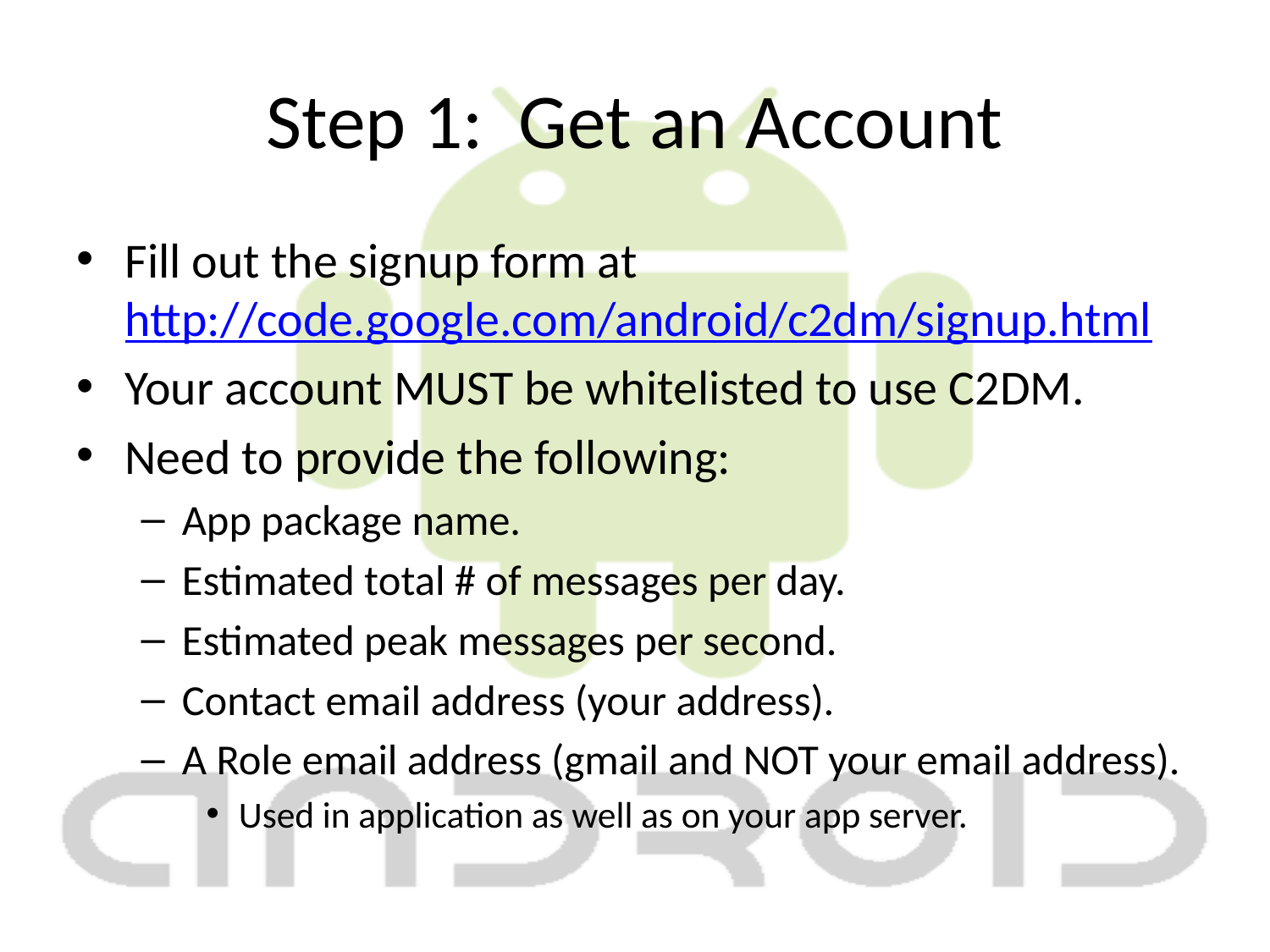

# Step 1:  Get an Account
Fill out the signup form at http://code.google.com/android/c2dm/signup.html
Your account MUST be whitelisted to use C2DM.
Need to provide the following:
App package name.
Estimated total # of messages per day.
Estimated peak messages per second.
Contact email address (your address).
A Role email address (gmail and NOT your email address).
Used in application as well as on your app server.